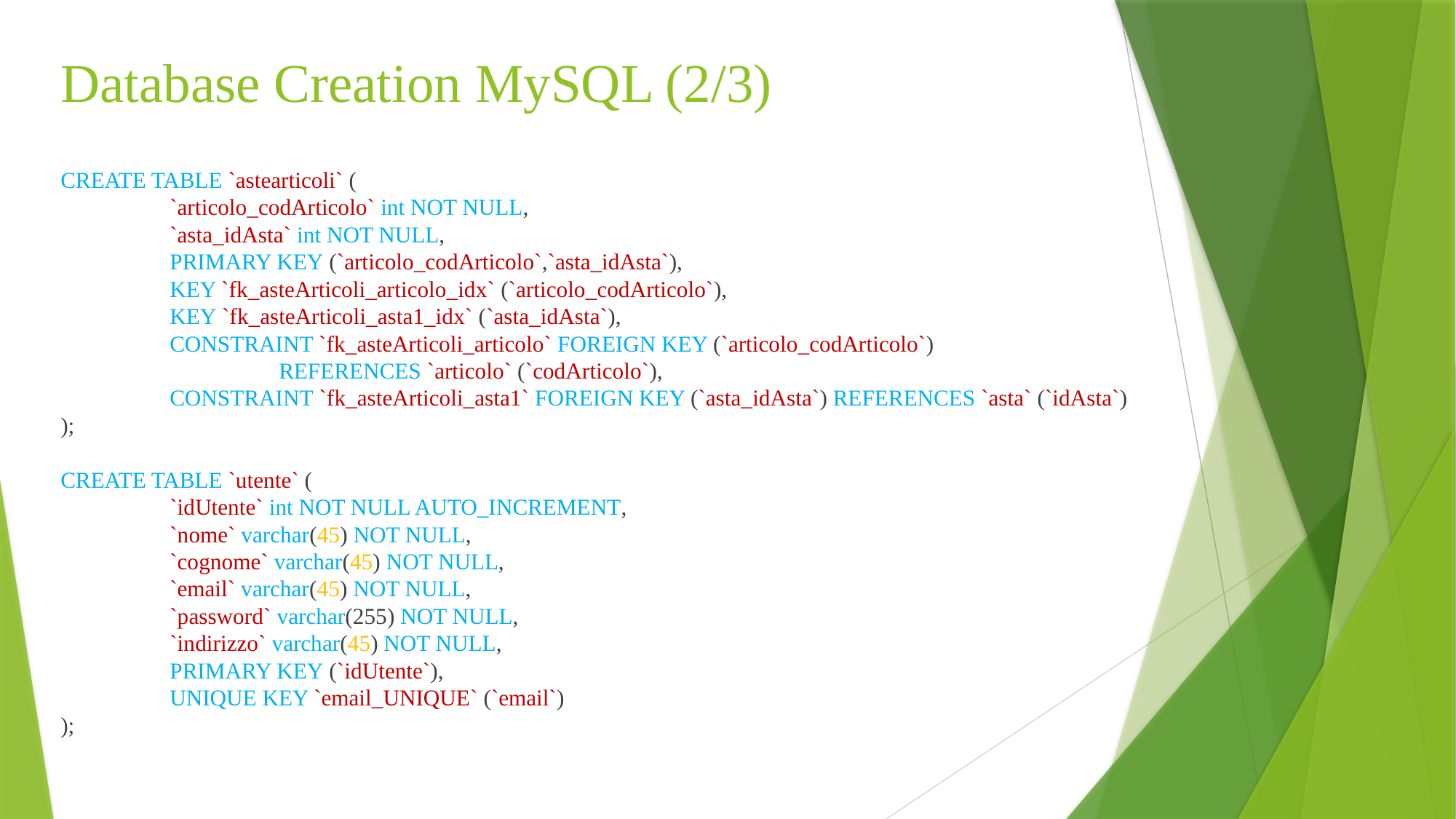

# Database Creation MySQL (2/3)
CREATE TABLE `astearticoli` (
	`articolo_codArticolo` int NOT NULL,
	`asta_idAsta` int NOT NULL,
	PRIMARY KEY (`articolo_codArticolo`,`asta_idAsta`),
	KEY `fk_asteArticoli_articolo_idx` (`articolo_codArticolo`),
	KEY `fk_asteArticoli_asta1_idx` (`asta_idAsta`),
	CONSTRAINT `fk_asteArticoli_articolo` FOREIGN KEY (`articolo_codArticolo`)
		REFERENCES `articolo` (`codArticolo`),
	CONSTRAINT `fk_asteArticoli_asta1` FOREIGN KEY (`asta_idAsta`) REFERENCES `asta` (`idAsta`)
);

CREATE TABLE `utente` (
	`idUtente` int NOT NULL AUTO_INCREMENT,
	`nome` varchar(45) NOT NULL,
	`cognome` varchar(45) NOT NULL,
	`email` varchar(45) NOT NULL,
	`password` varchar(255) NOT NULL,
	`indirizzo` varchar(45) NOT NULL,
	PRIMARY KEY (`idUtente`),
	UNIQUE KEY `email_UNIQUE` (`email`)
);